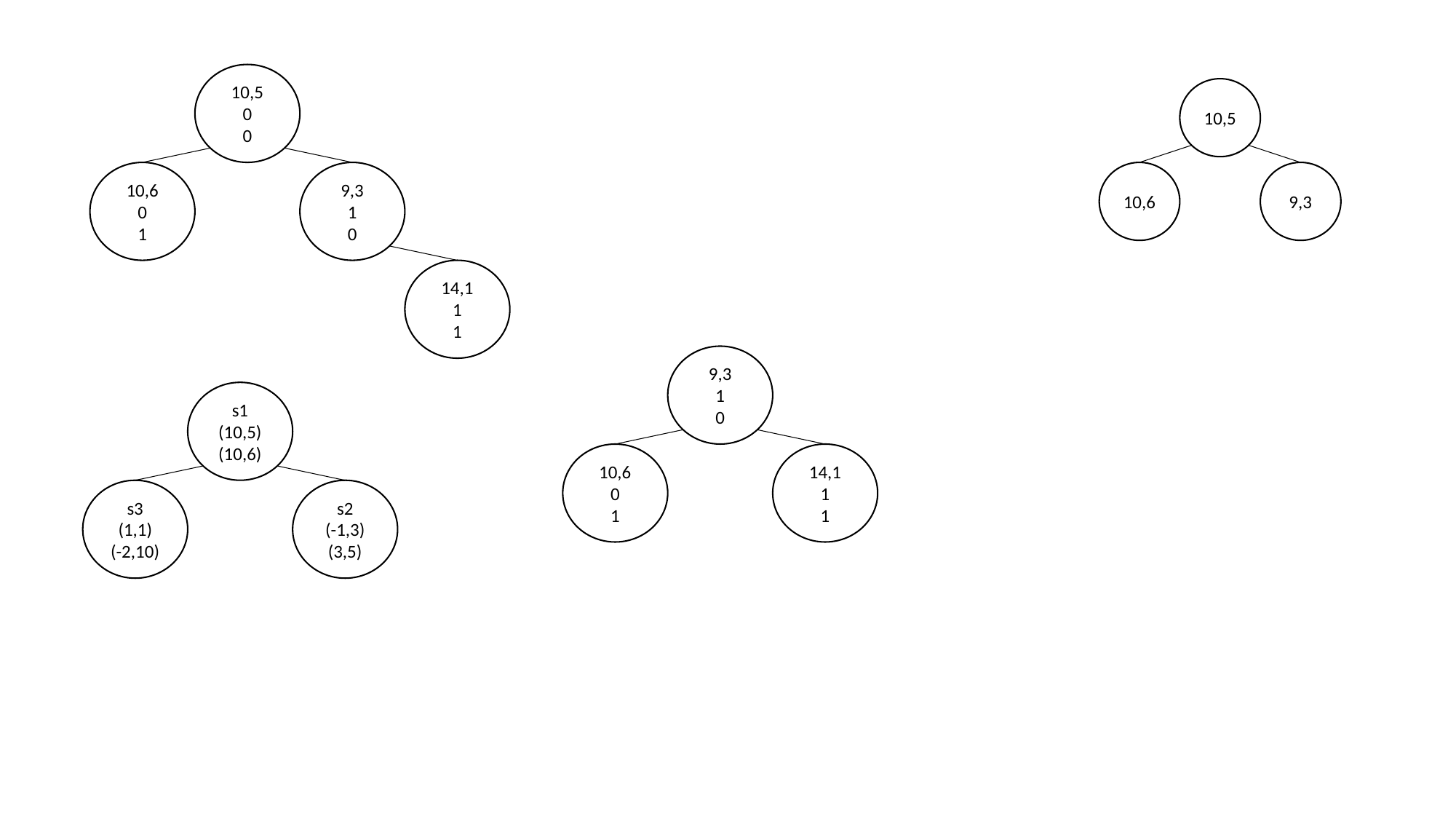

10,5
0
0
10,6
0
1
9,3
1
0
14,1
1
1
10,5
10,6
9,3
9,3
1
0
10,6
0
1
14,1
1
1
s1
(10,5)
(10,6)
s3
(1,1)
(-2,10)
s2
(-1,3)
(3,5)